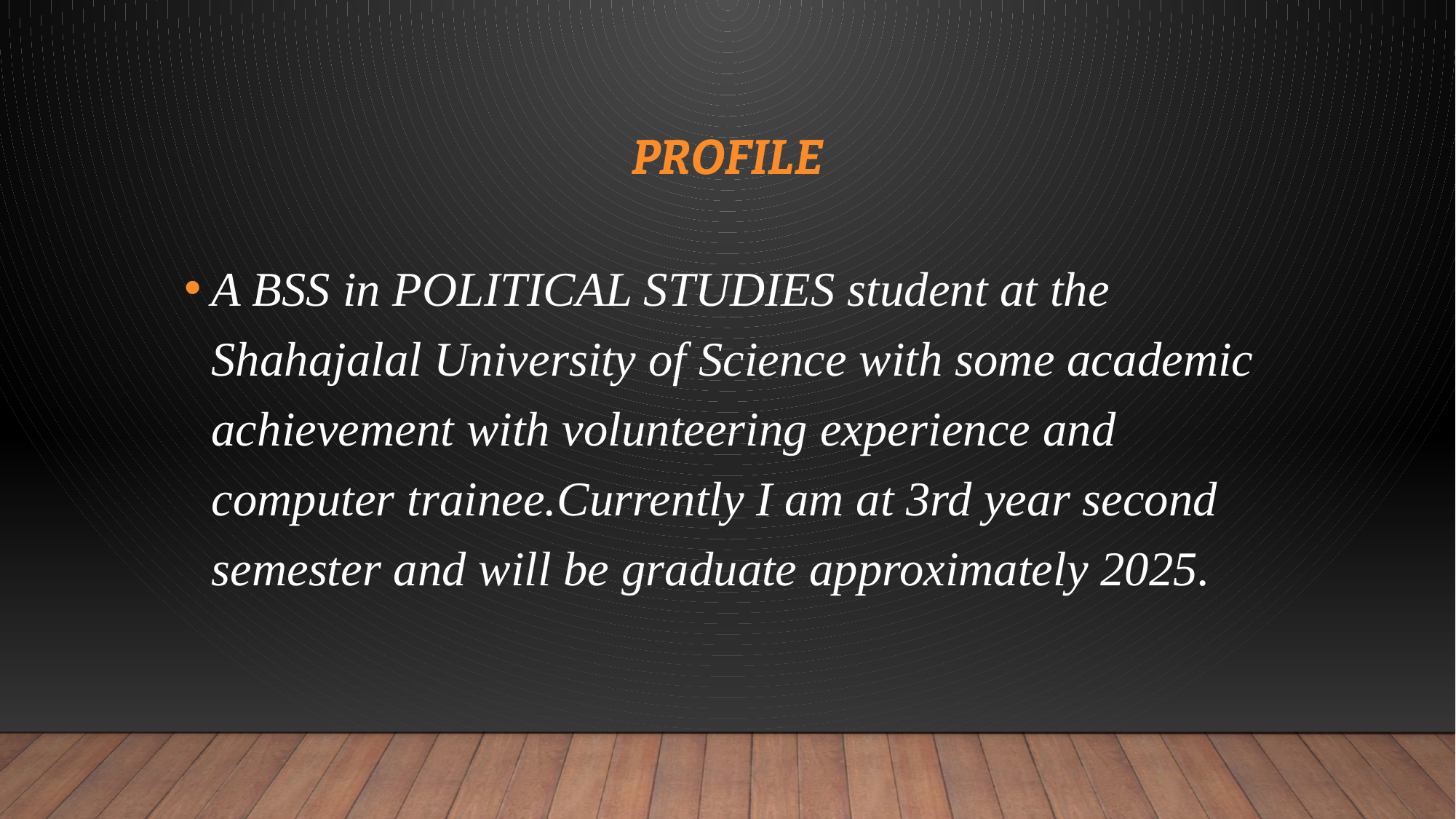

# PROFILE
A BSS in POLITICAL STUDIES student at the Shahajalal University of Science with some academic achievement with volunteering experience and computer trainee.Currently I am at 3rd year second semester and will be graduate approximately 2025.